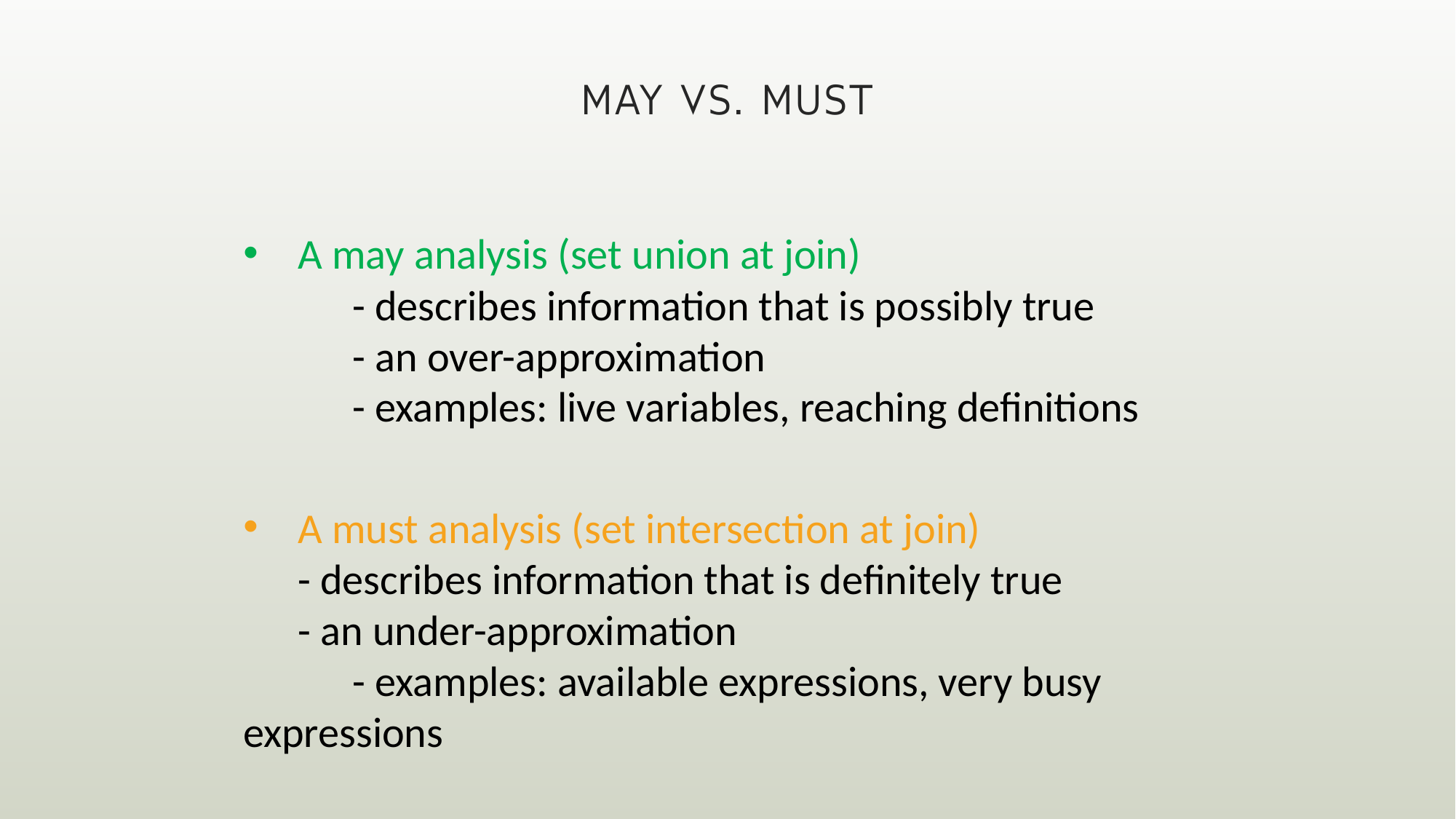

# May vs. must
A may analysis (set union at join)
	- describes information that is possibly true
	- an over-approximation
	- examples: live variables, reaching definitions

A must analysis (set intersection at join)
- describes information that is definitely true
- an under-approximation
	- examples: available expressions, very busy expressions